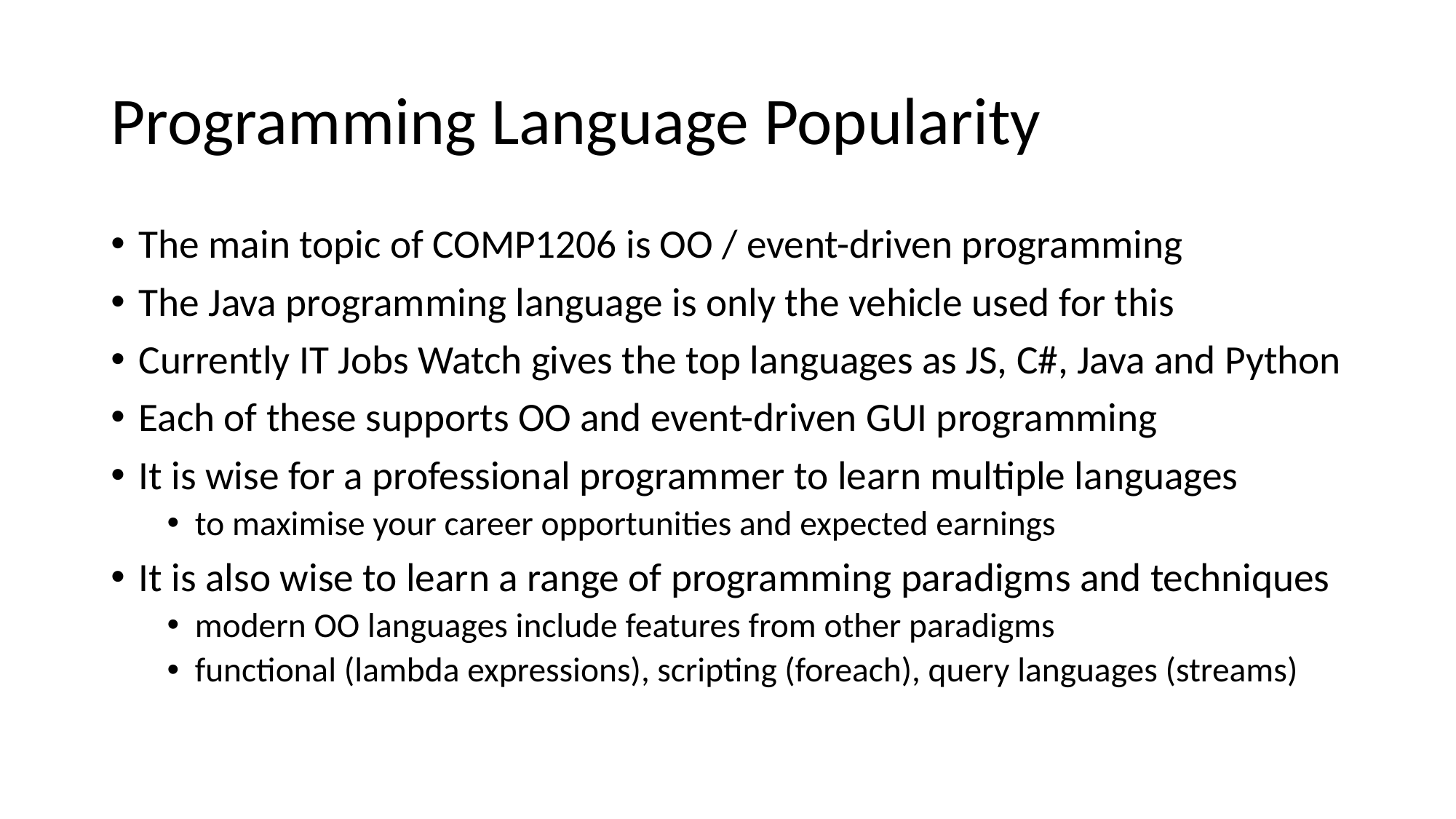

# Programming Language Popularity
The main topic of COMP1206 is OO / event-driven programming
The Java programming language is only the vehicle used for this
Currently IT Jobs Watch gives the top languages as JS, C#, Java and Python
Each of these supports OO and event-driven GUI programming
It is wise for a professional programmer to learn multiple languages
to maximise your career opportunities and expected earnings
It is also wise to learn a range of programming paradigms and techniques
modern OO languages include features from other paradigms
functional (lambda expressions), scripting (foreach), query languages (streams)